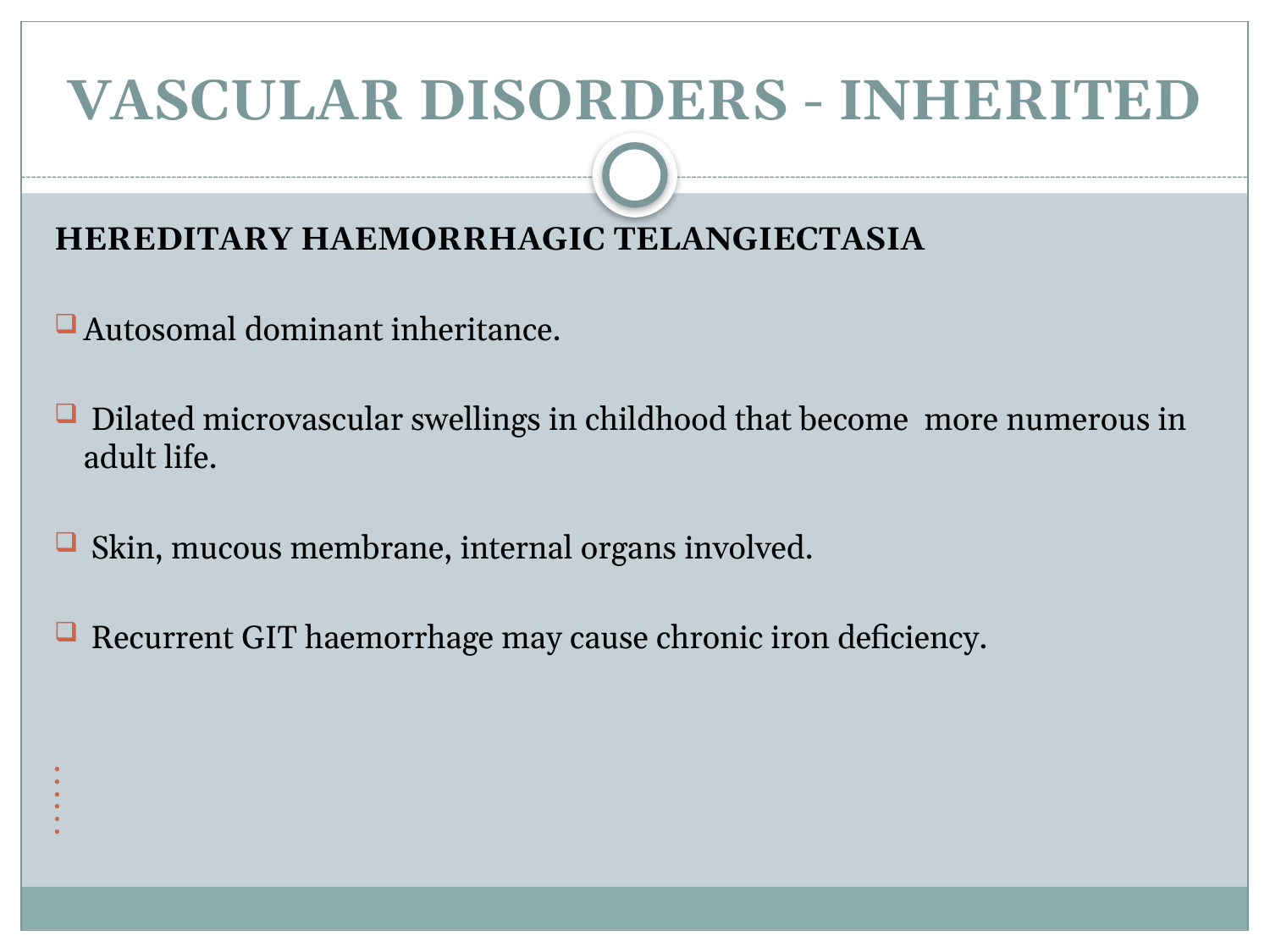

# VASCULAR DISORDERS - INHERITED
HEREDITARY HAEMORRHAGIC TELANGIECTASIA

Autosomal dominant inheritance.

 Dilated microvascular swellings in childhood that become  more numerous in adult life.

 Skin, mucous membrane, internal organs involved.

 Recurrent GIT haemorrhage may cause chronic iron deficiency.